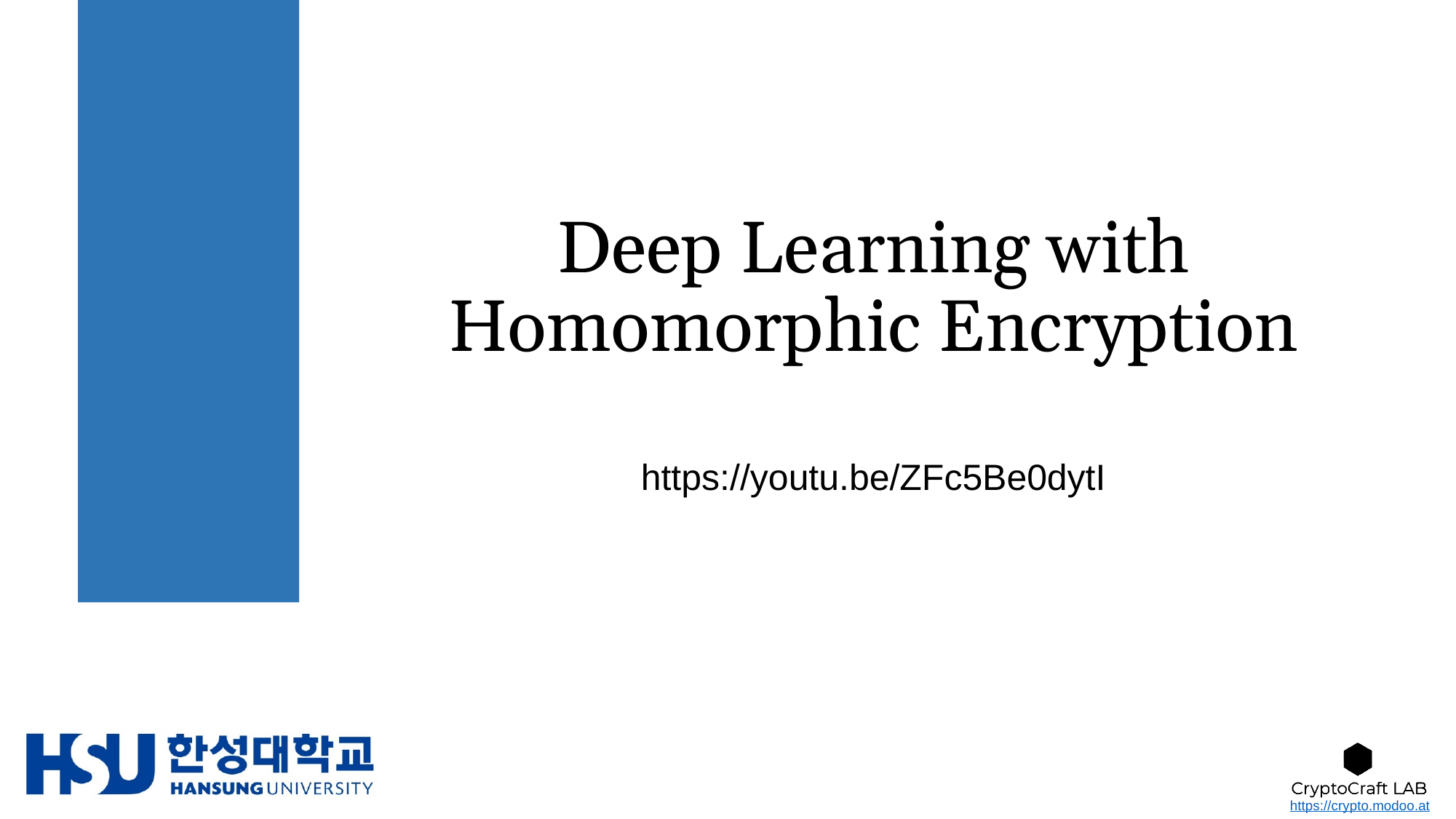

# Deep Learning with Homomorphic Encryption
https://youtu.be/ZFc5Be0dytI